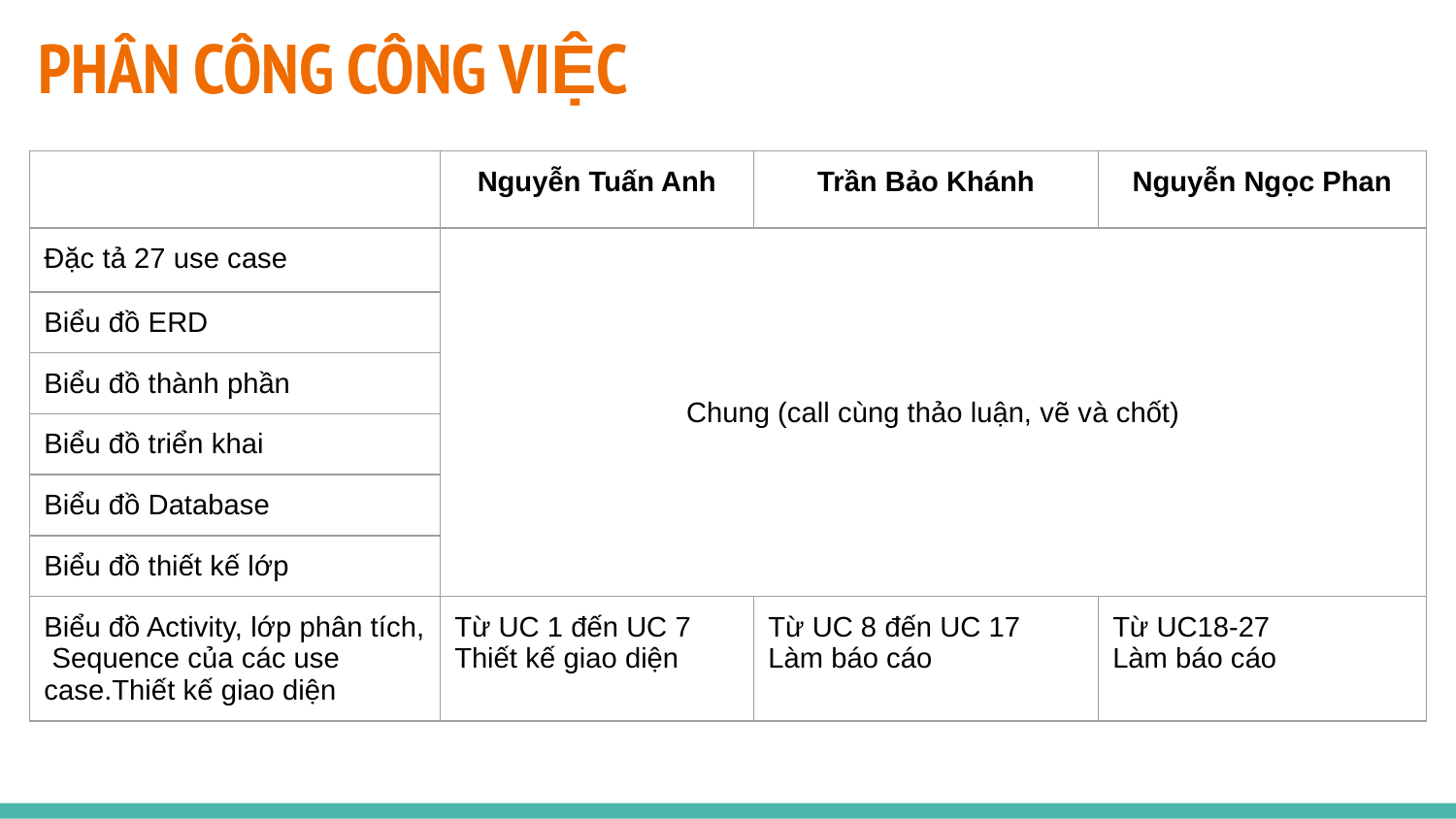

# PHÂN CÔNG CÔNG VIỆC
|  | Nguyễn Tuấn Anh | Trần Bảo Khánh | Nguyễn Ngọc Phan |
| --- | --- | --- | --- |
| Đặc tả 27 use case | Chung (call cùng thảo luận, vẽ và chốt) |  |  |
| Biểu đồ ERD |  |  |  |
| Biểu đồ thành phần |  |  |  |
| Biểu đồ triển khai |  |  |  |
| Biểu đồ Database |  |  |  |
| Biểu đồ thiết kế lớp |  |  |  |
| Biểu đồ Activity, lớp phân tích, Sequence của các use case.Thiết kế giao diện | Từ UC 1 đến UC 7 Thiết kế giao diện | Từ UC 8 đến UC 17 Làm báo cáo | Từ UC18-27 Làm báo cáo |